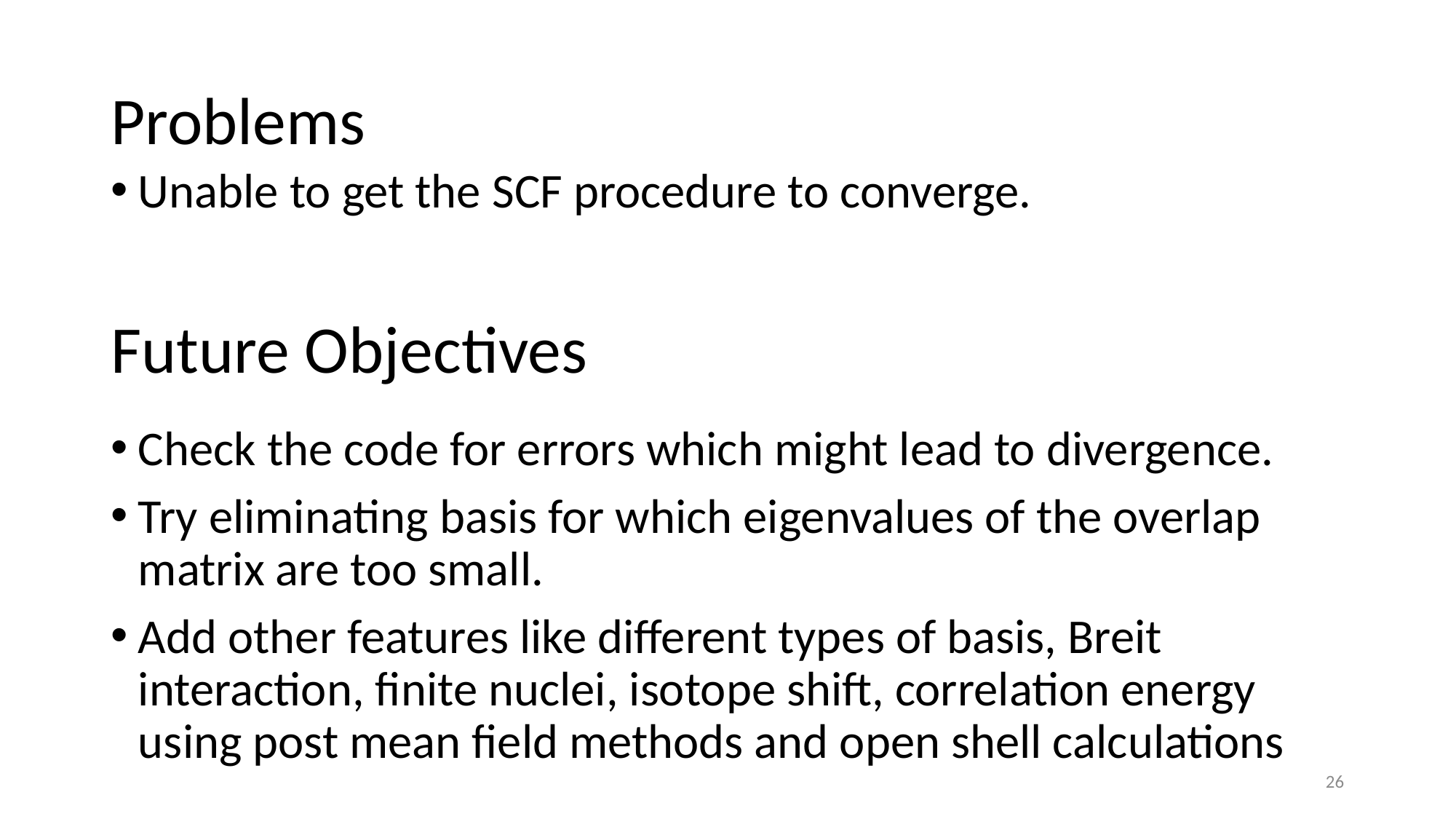

# Problems
Unable to get the SCF procedure to converge.

Future Objectives
Check the code for errors which might lead to divergence.
Try eliminating basis for which eigenvalues of the overlap matrix are too small.
Add other features like different types of basis, Breit interaction, finite nuclei, isotope shift, correlation energy using post mean field methods and open shell calculations

26